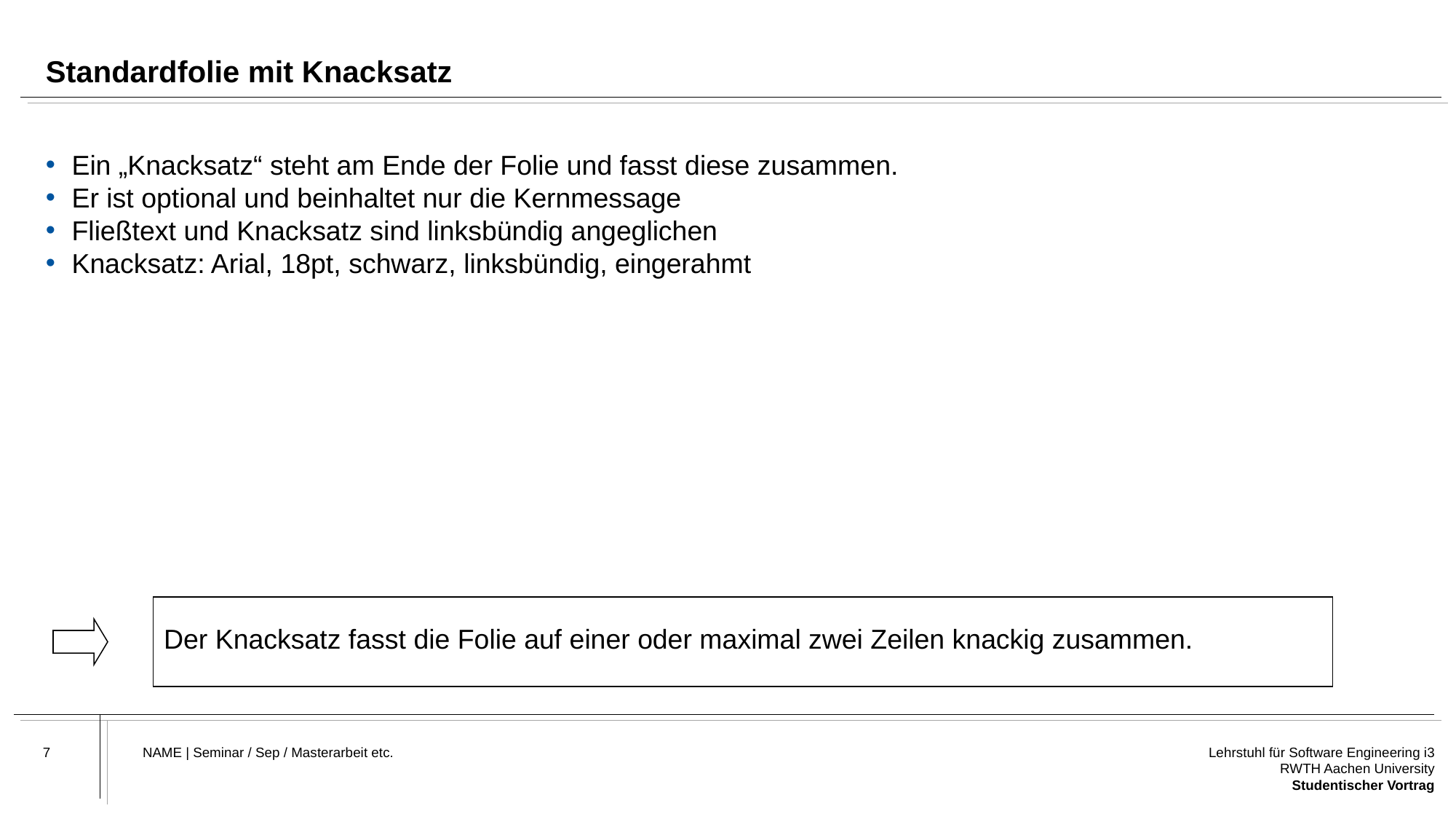

# Standardfolie mit Knacksatz
Ein „Knacksatz“ steht am Ende der Folie und fasst diese zusammen.
Er ist optional und beinhaltet nur die Kernmessage
Fließtext und Knacksatz sind linksbündig angeglichen
Knacksatz: Arial, 18pt, schwarz, linksbündig, eingerahmt

Der Knacksatz fasst die Folie auf einer oder maximal zwei Zeilen knackig zusammen.